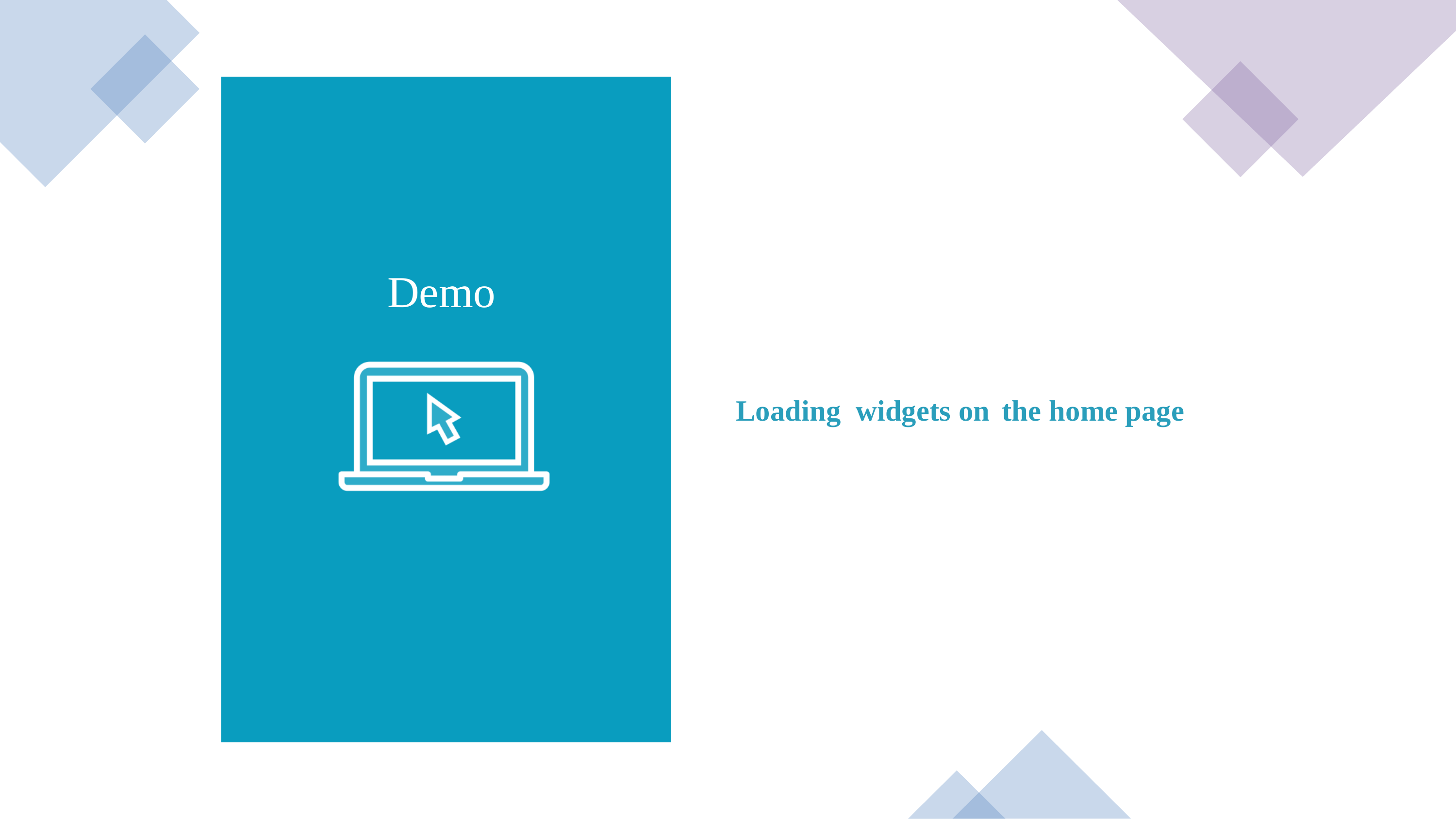

Demo
Loading widgets on the home page